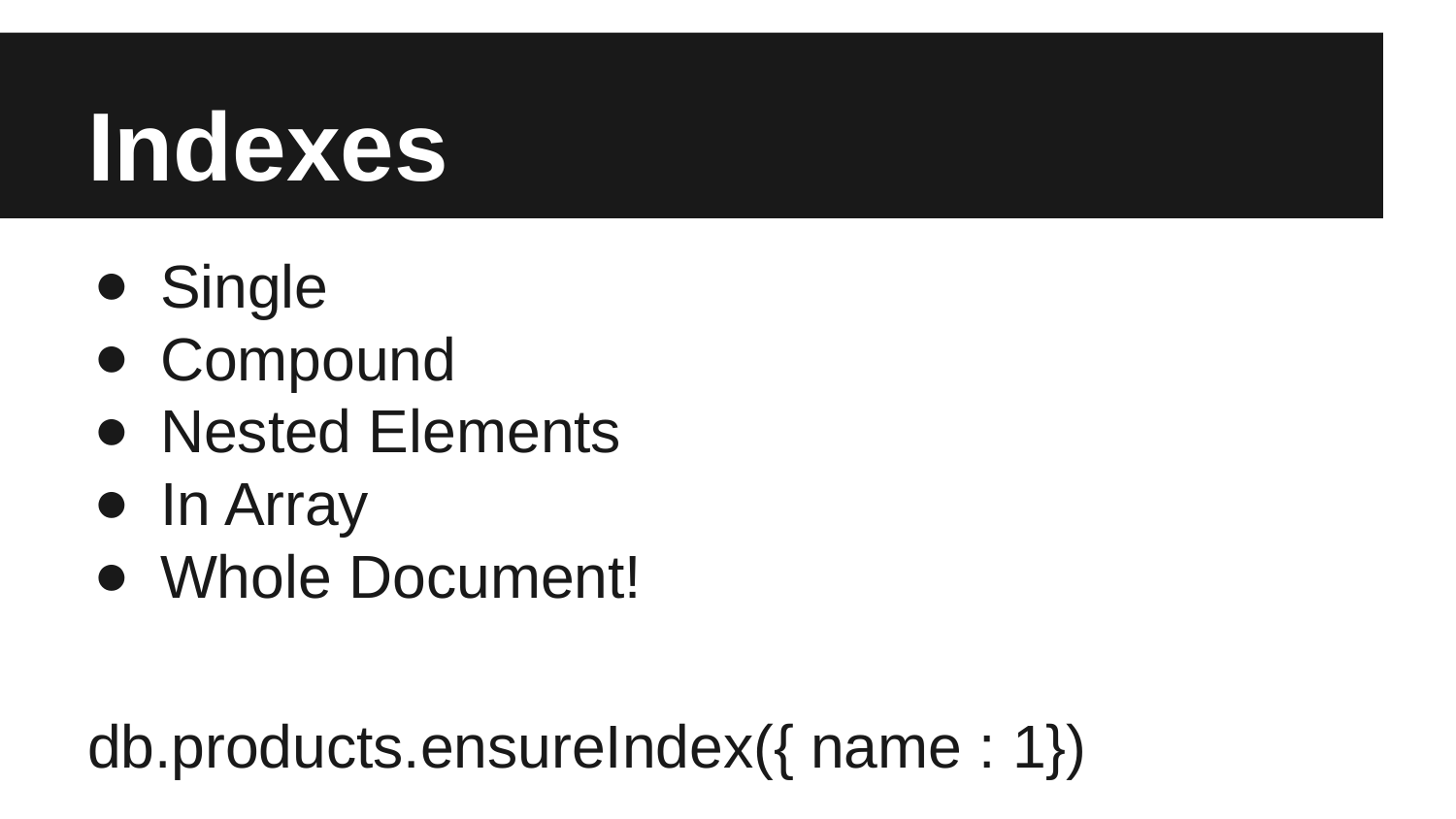

# Indexes
Single
Compound
Nested Elements
In Array
Whole Document!

db.products.ensureIndex({ name : 1})